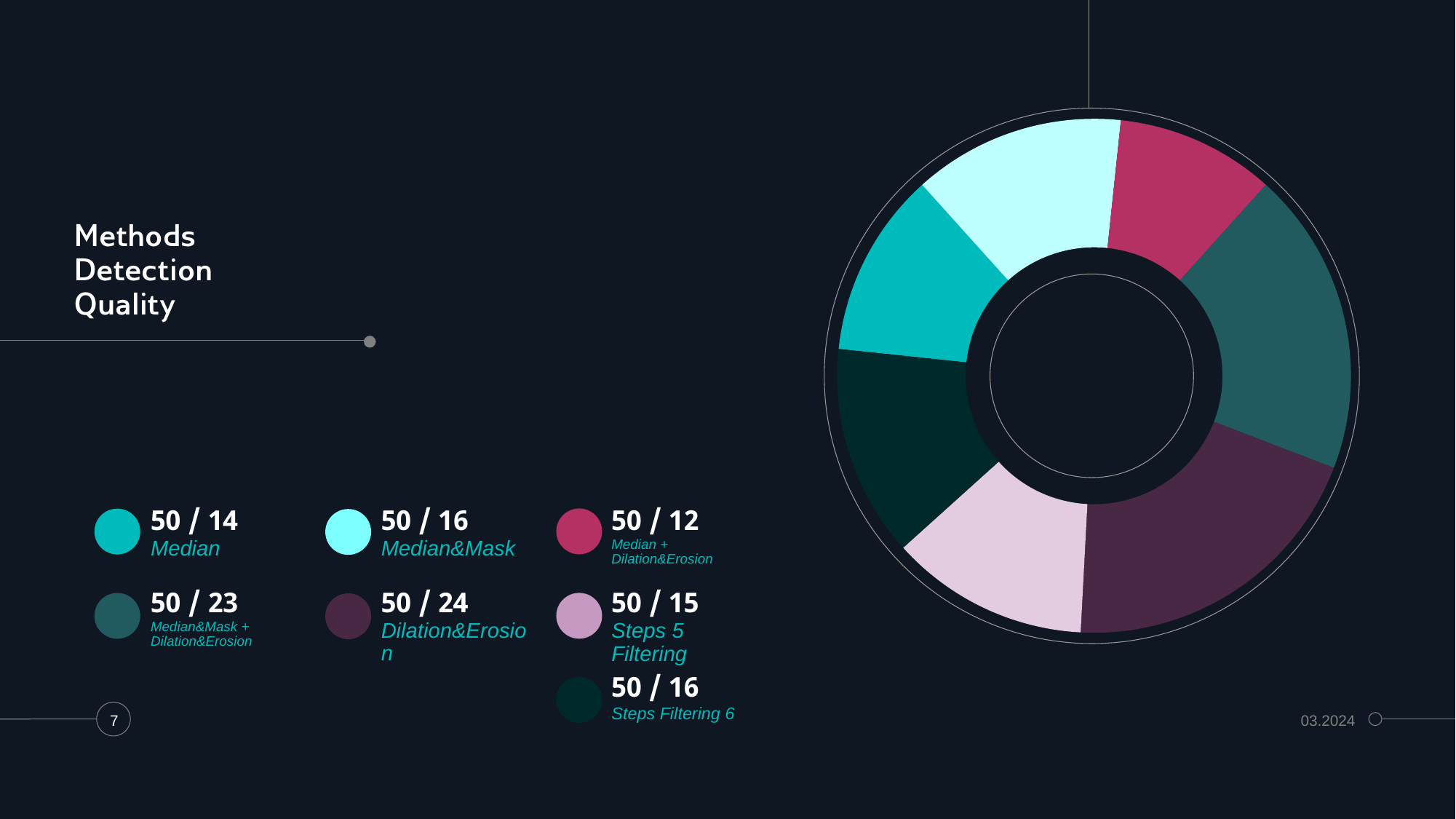

### Chart

| Category | Sales |
|---|---|
| Median | 0.28 |
| Median&Mask | 0.32 |
| Median + Dilation&Erosion | 0.24 |
| Median&Mask + Dilation&Erosion | 0.46 |
| Dilation&Erosion | 0.48 |
| 5 Steps Filtering | 0.3 |
| 6 Steps Filtering | 0.32 |
# Methods
Detection
Quality
14 / 50
16 / 50
12 / 50
Median
Median&Mask
Median + Dilation&Erosion
23 / 50
24 / 50
15 / 50
Median&Mask + Dilation&Erosion
Dilation&Erosion
5 Steps Filtering
16 / 50

03.2024
7
6 Steps Filtering